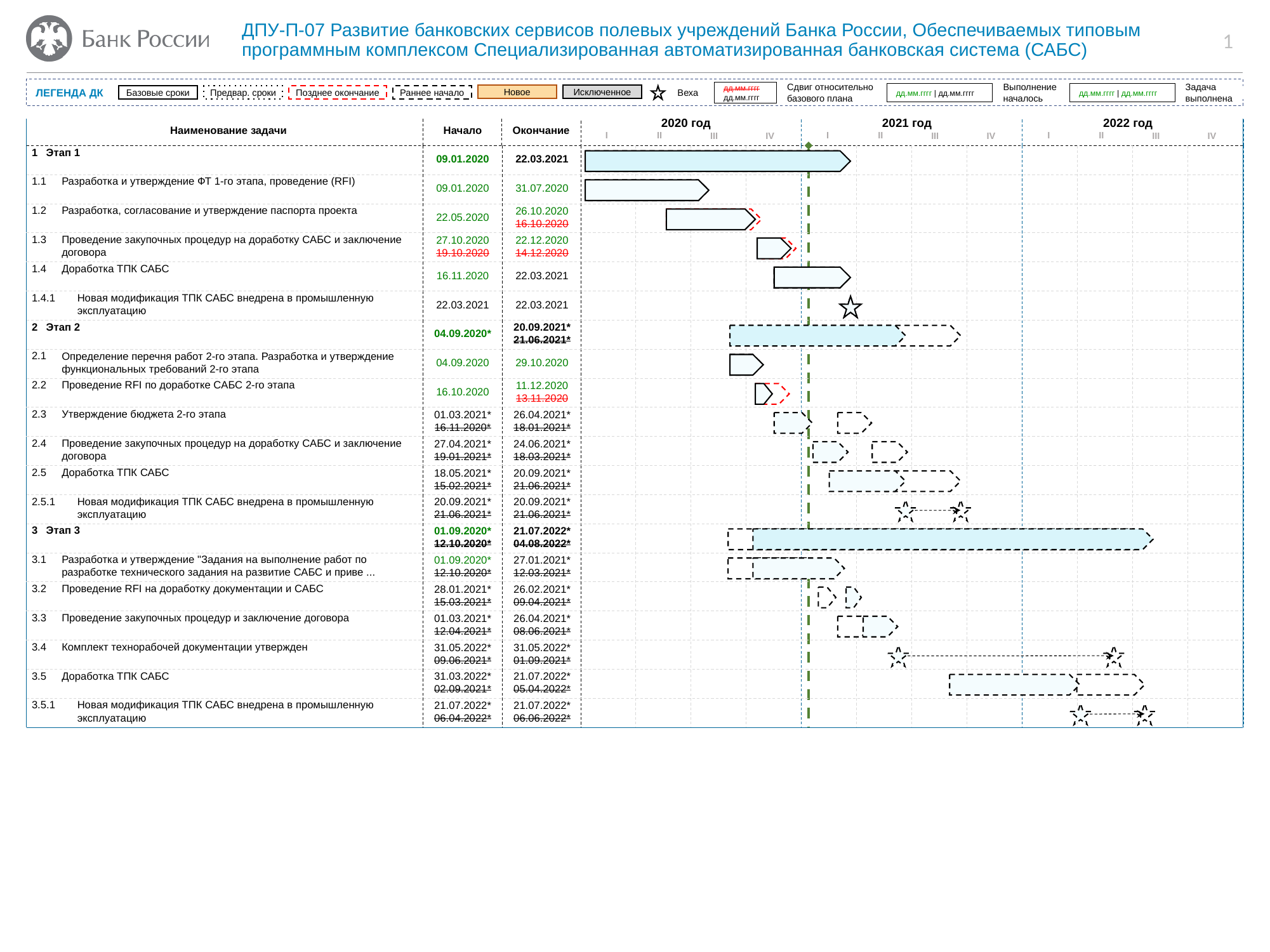

# ДПУ-П-07 Развитие банковских сервисов полевых учреждений Банка России, Обеспечиваемых типовым программным комплексом Специализированная автоматизированная банковская система (САБС)
1
ЛЕГЕНДА ДК
дд.мм.гггг дд.мм.гггг
дд.мм.гггг | дд.мм.гггг
дд.мм.гггг | дд.мм.гггг
Исключенное
Новое
Базовые сроки
Предвар. сроки
Позднее окончание
Раннее начало

Веха
Сдвиг относительно базового плана
Выполнение началось
Задача выполнена
2020 год
I
II
III
IV
2021 год
I
II
III
IV
2022 год
I
II
III
IV
Наименование задачи
Начало
Окончание
1
Этап 1
09.01.2020
22.03.2021

1.1
Разработка и утверждение ФТ 1-го этапа, проведение (RFI)
09.01.2020
31.07.2020

1.2
Разработка, согласование и утверждение паспорта проекта
22.05.2020
26.10.2020
16.10.2020

1.3
Проведение закупочных процедур на доработку САБС и заключение договора
27.10.2020
19.10.2020
22.12.2020
14.12.2020

1.4
Доработка ТПК САБС
16.11.2020
22.03.2021

1.4.1
Новая модификация ТПК САБС внедрена в промышленную эксплуатацию
22.03.2021
22.03.2021

2
Этап 2
04.09.2020*
20.09.2021*
21.06.2021*

2.1
Определение перечня работ 2-го этапа. Разработка и утверждение функциональных требований 2-го этапа
04.09.2020
29.10.2020

2.2
Проведение RFI по доработке САБС 2-го этапа
16.10.2020
11.12.2020
13.11.2020

2.3
Утверждение бюджета 2-го этапа
01.03.2021*
16.11.2020*
26.04.2021*
18.01.2021*

2.4
Проведение закупочных процедур на доработку САБС и заключение договора
27.04.2021*
19.01.2021*
24.06.2021*
18.03.2021*

2.5
Доработка ТПК САБС
18.05.2021*
15.02.2021*
20.09.2021*
21.06.2021*

2.5.1
Новая модификация ТПК САБС внедрена в промышленную эксплуатацию
20.09.2021*
21.06.2021*
20.09.2021*
21.06.2021*

3
Этап 3
01.09.2020*
12.10.2020*
21.07.2022*
04.08.2022*

3.1
Разработка и утверждение "Задания на выполнение работ по разработке технического задания на развитие САБС и приве ...
01.09.2020*
12.10.2020*
27.01.2021*
12.03.2021*

3.2
Проведение RFI на доработку документации и САБС
28.01.2021*
15.03.2021*
26.02.2021*
09.04.2021*

3.3
Проведение закупочных процедур и заключение договора
01.03.2021*
12.04.2021*
26.04.2021*
08.06.2021*

3.4
Комплект технорабочей документации утвержден
31.05.2022*
09.06.2021*
31.05.2022*
01.09.2021*

3.5
Доработка ТПК САБС
31.03.2022*
02.09.2021*
21.07.2022*
05.04.2022*

3.5.1
Новая модификация ТПК САБС внедрена в промышленную эксплуатацию
21.07.2022*
06.04.2022*
21.07.2022*
06.06.2022*